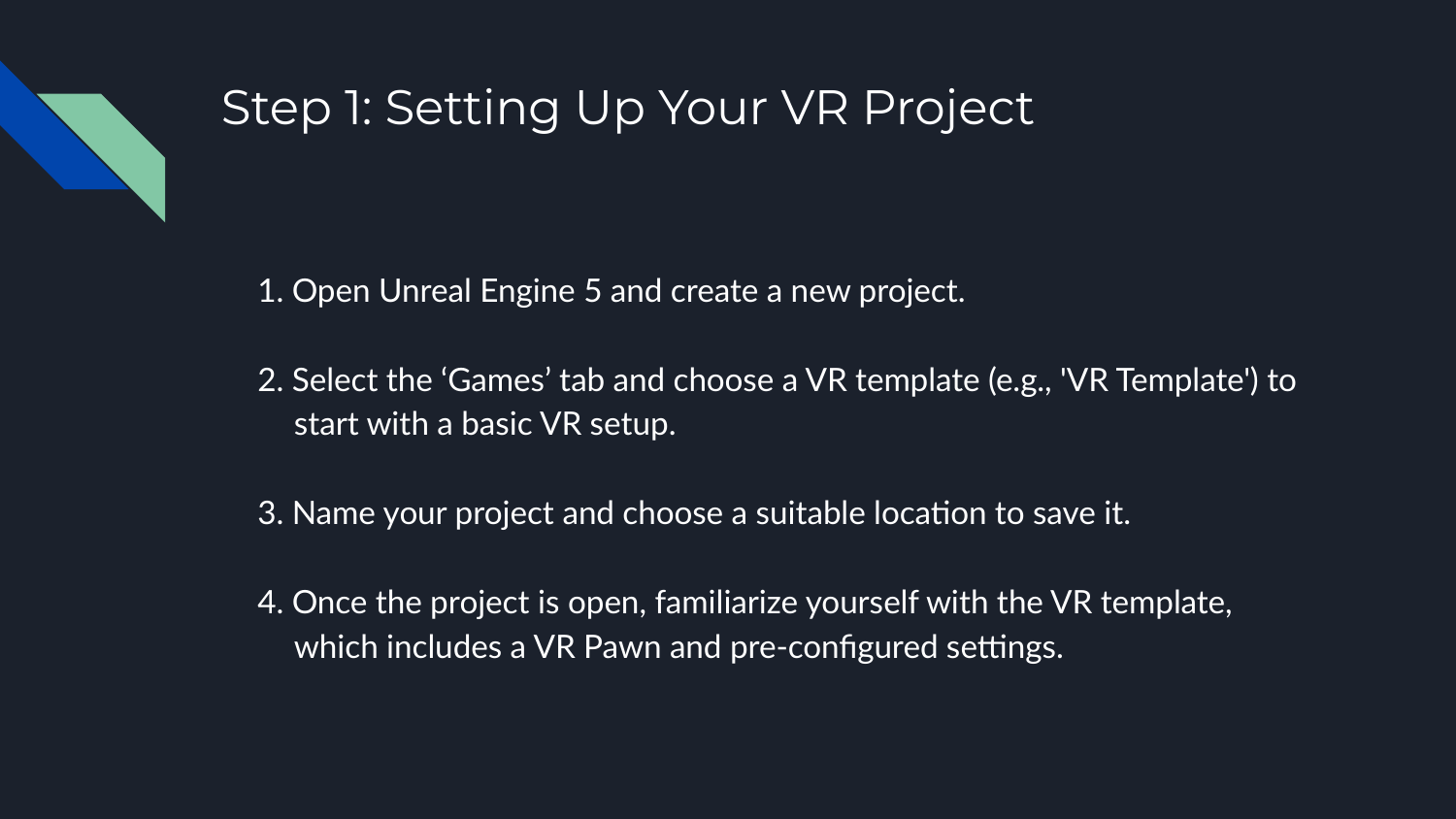

# Step 1: Setting Up Your VR Project
1. Open Unreal Engine 5 and create a new project.

2. Select the ‘Games’ tab and choose a VR template (e.g., 'VR Template') to start with a basic VR setup.

3. Name your project and choose a suitable location to save it.

4. Once the project is open, familiarize yourself with the VR template, which includes a VR Pawn and pre-configured settings.